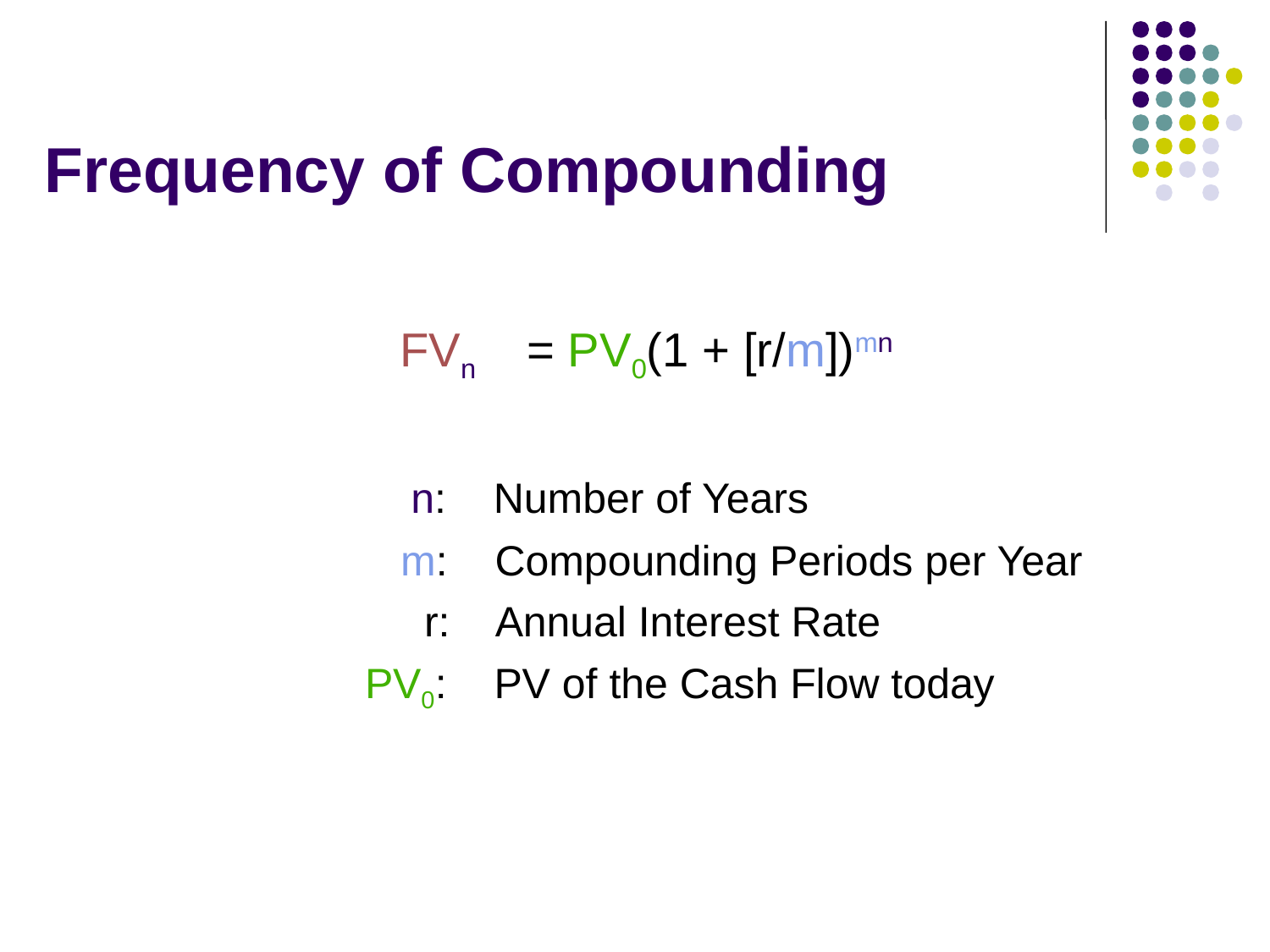

# Frequency of Compounding

FVn	= PV0(1 + [r/m])mn

		       n:    Number of Years
		       m:    Compounding Periods per Year
 		         r:    Annual Interest Rate
 	      	    PV0:    PV of the Cash Flow today